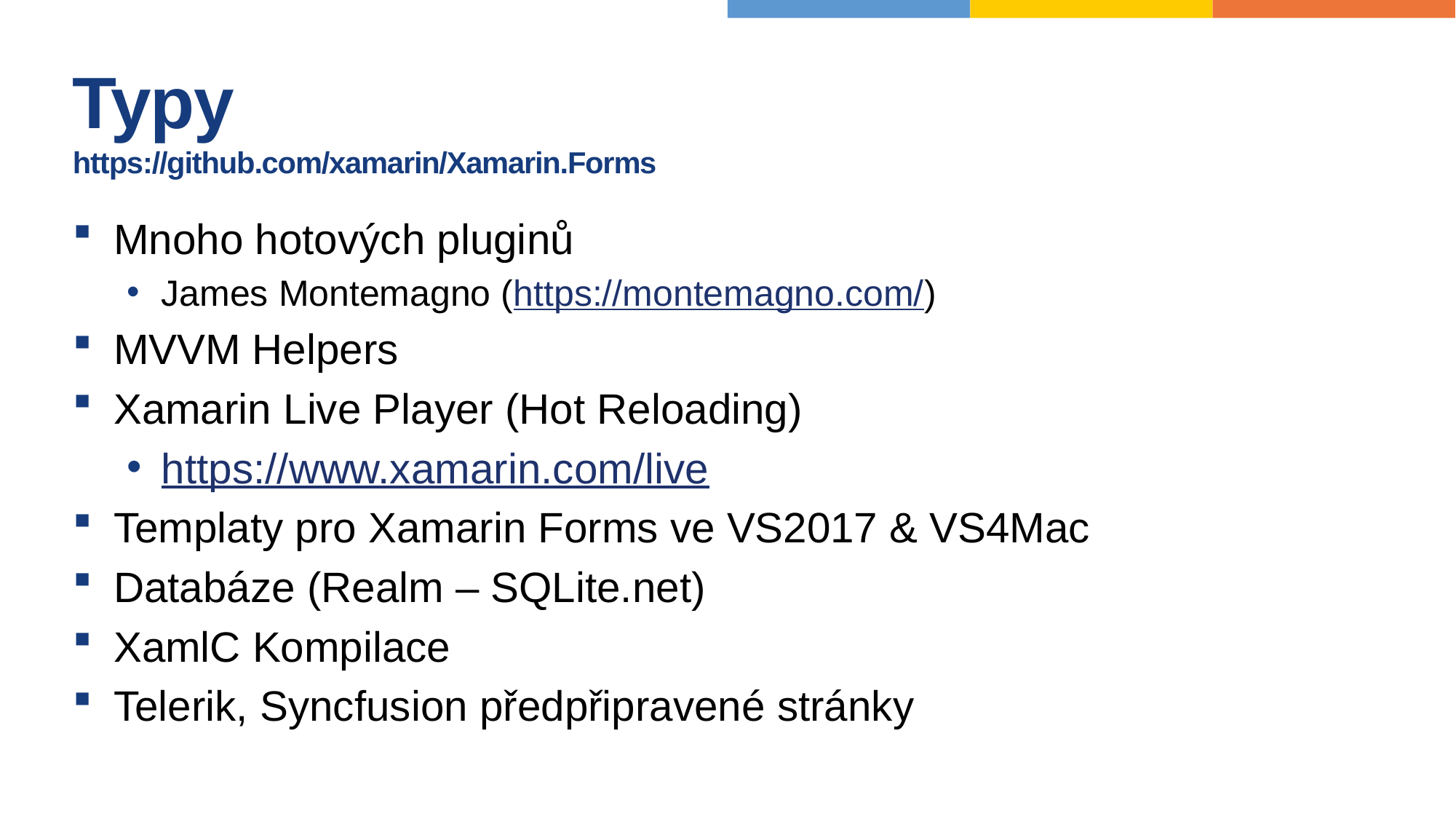

# Typy https://github.com/xamarin/Xamarin.Forms
Mnoho hotových pluginů
James Montemagno (https://montemagno.com/)
MVVM Helpers
Xamarin Live Player (Hot Reloading)
https://www.xamarin.com/live
Templaty pro Xamarin Forms ve VS2017 & VS4Mac
Databáze (Realm – SQLite.net)
XamlC Kompilace
Telerik, Syncfusion předpřipravené stránky